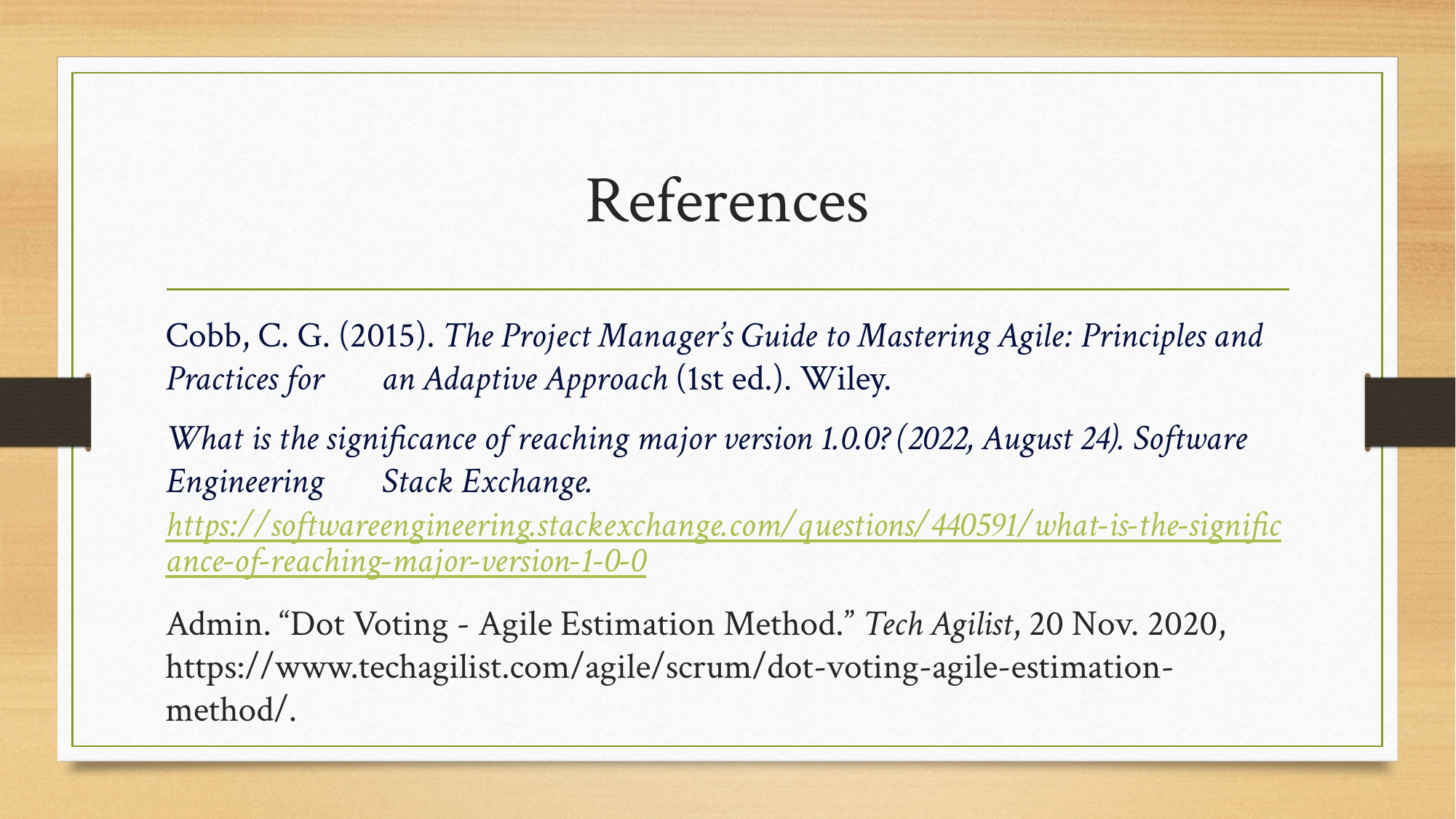

# References
Cobb, C. G. (2015). The Project Manager’s Guide to Mastering Agile: Principles and Practices for 	an Adaptive Approach (1st ed.). Wiley.
What is the significance of reaching major version 1.0.0? (2022, August 24). Software Engineering 	Stack Exchange. https://softwareengineering.stackexchange.com/questions/440591/what-is-	the-significance-of-reaching-major-version-1-0-0
Admin. “Dot Voting - Agile Estimation Method.” Tech Agilist, 20 Nov. 2020, 	https://www.techagilist.com/agile/scrum/dot-voting-agile-estimation-method/.